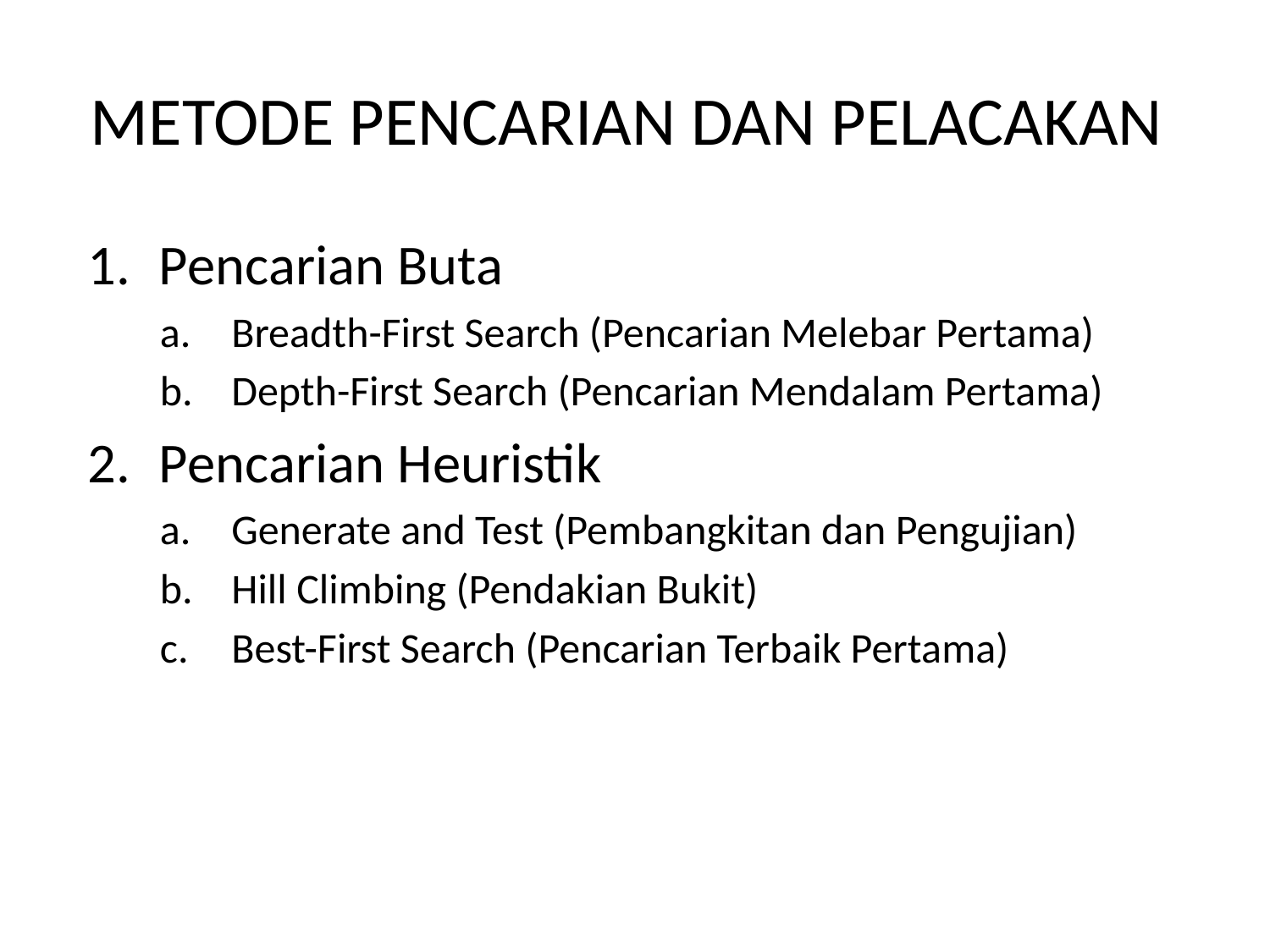

# METODE PENCARIAN DAN PELACAKAN
Pencarian Buta
Breadth-First Search (Pencarian Melebar Pertama)
Depth-First Search (Pencarian Mendalam Pertama)
Pencarian Heuristik
Generate and Test (Pembangkitan dan Pengujian)
Hill Climbing (Pendakian Bukit)
Best-First Search (Pencarian Terbaik Pertama)